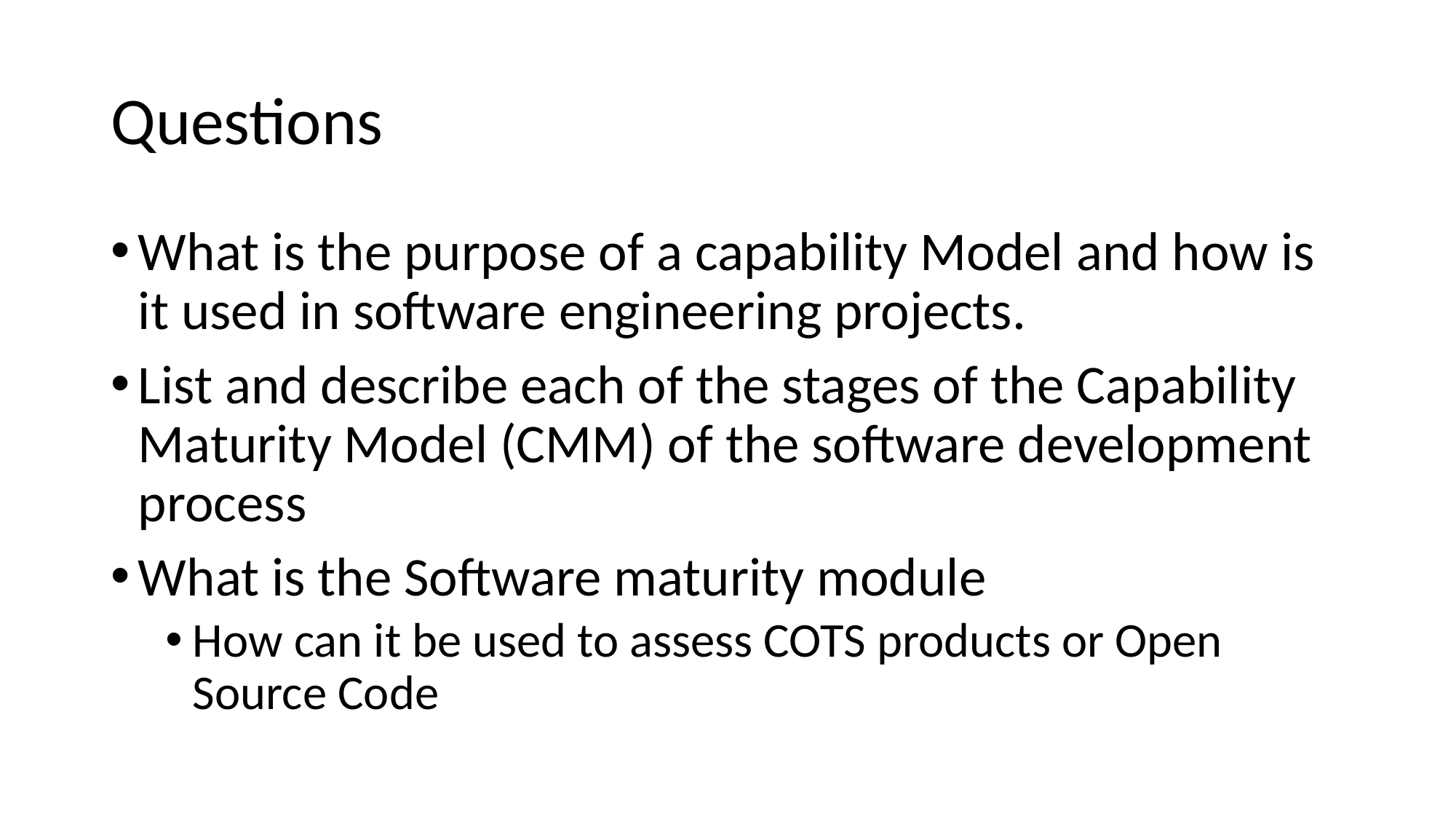

# Questions
What is the purpose of a capability Model and how is it used in software engineering projects.
List and describe each of the stages of the Capability Maturity Model (CMM) of the software development process
What is the Software maturity module
How can it be used to assess COTS products or Open Source Code